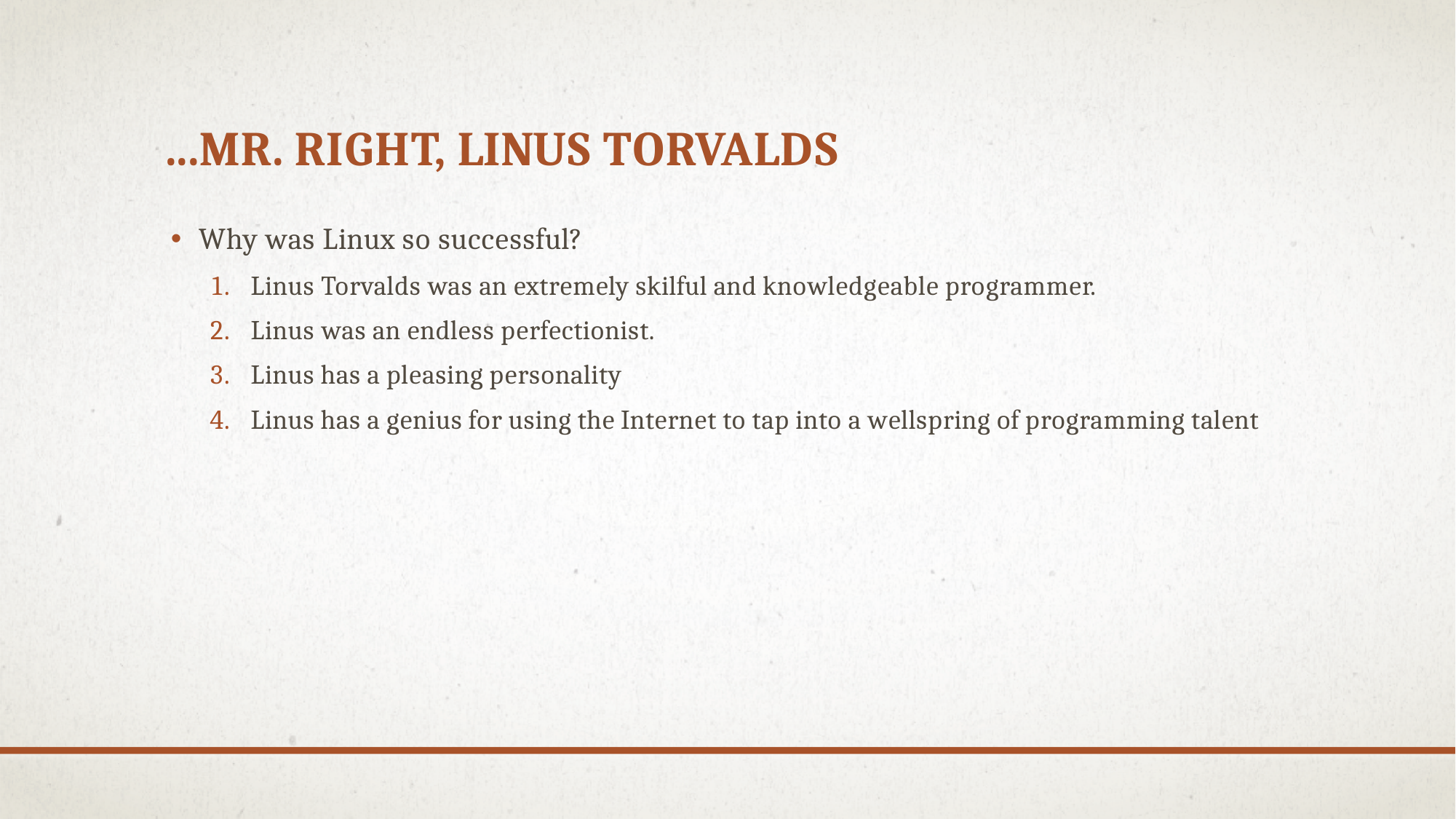

# ...Mr. Right, Linus Torvalds
Why was Linux so successful?
Linus Torvalds was an extremely skilful and knowledgeable programmer.
Linus was an endless perfectionist.
Linus has a pleasing personality
Linus has a genius for using the Internet to tap into a wellspring of programming talent